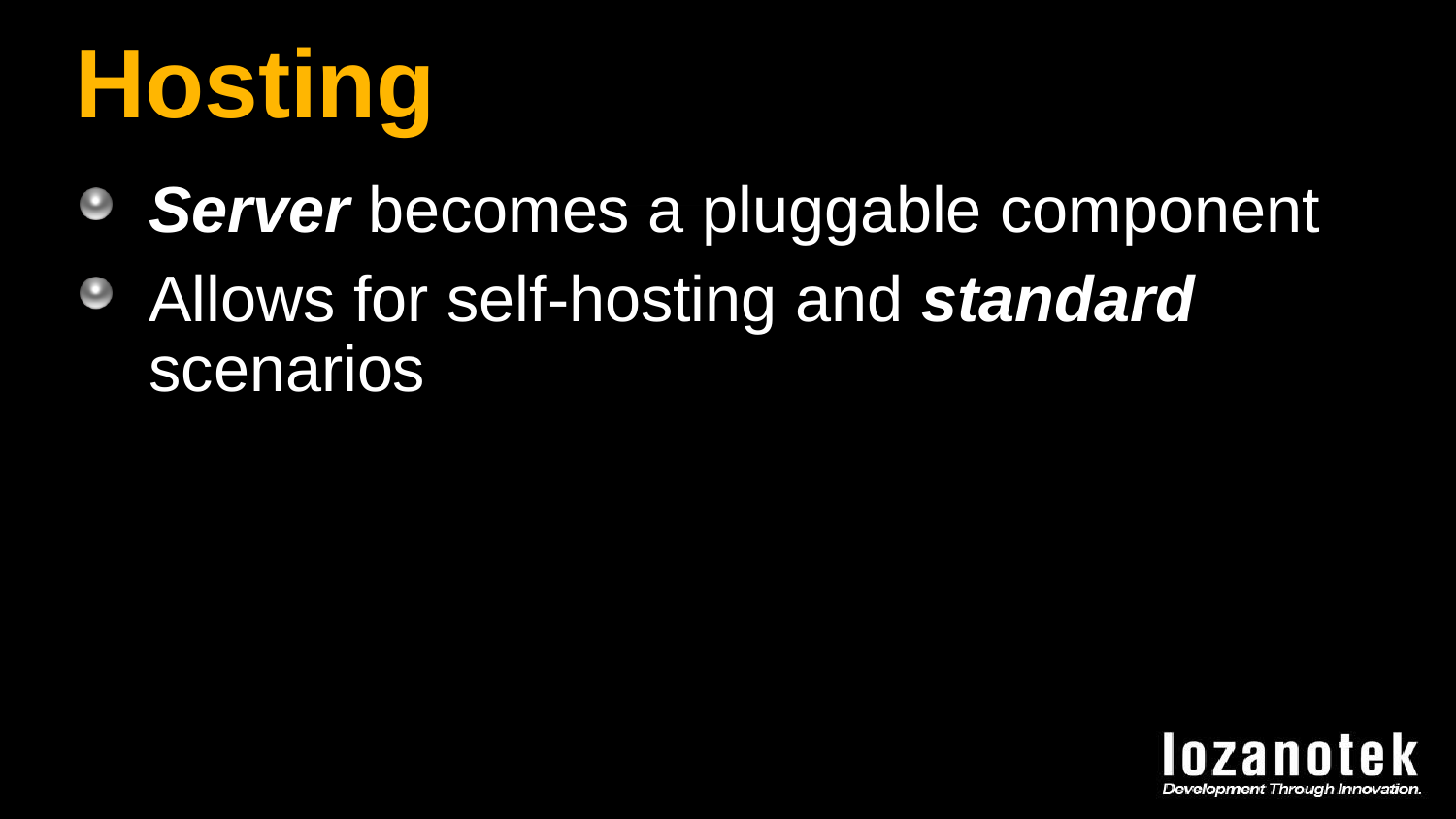

# Hosting
Server becomes a pluggable component
Allows for self-hosting and standard scenarios